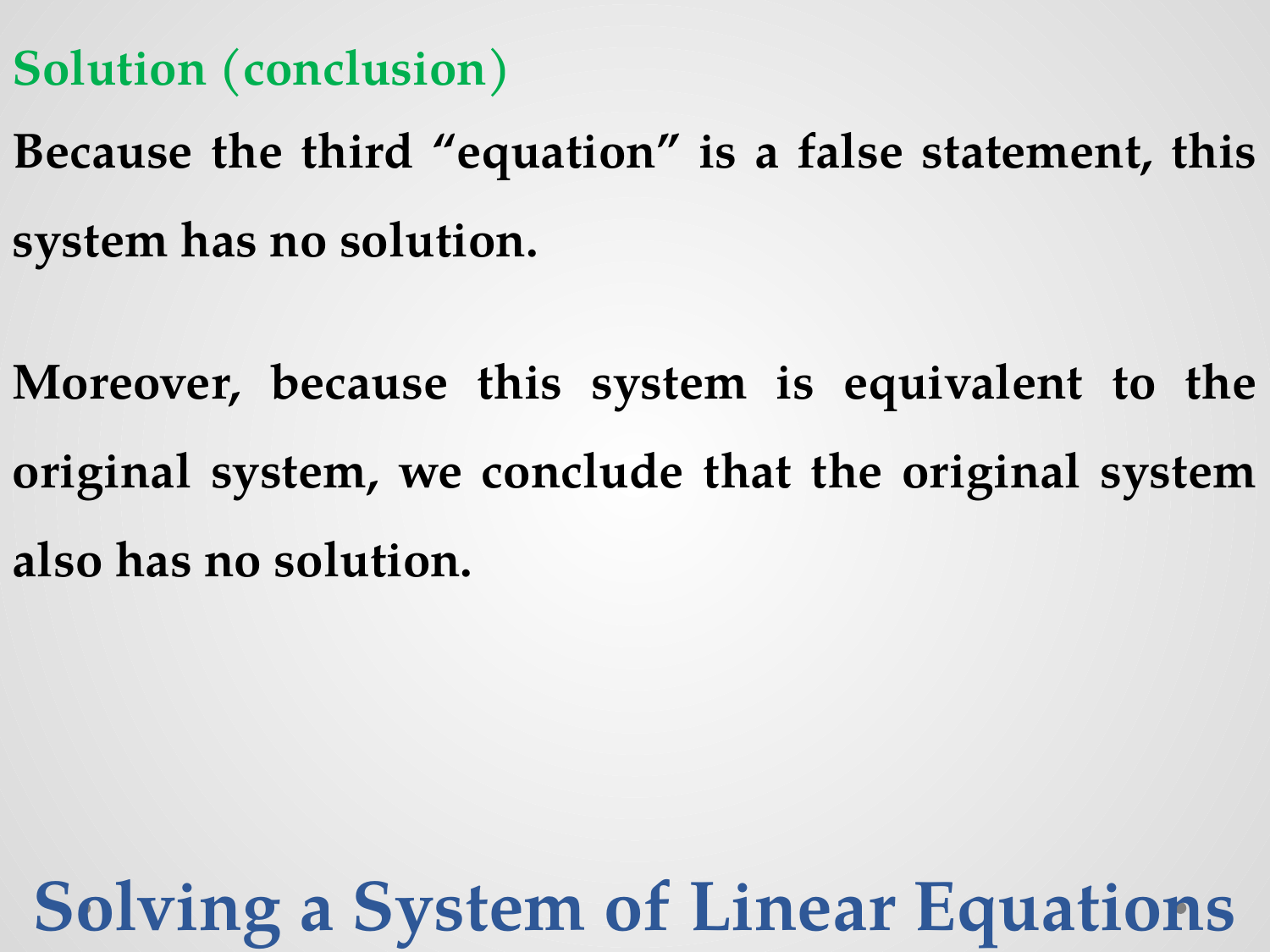

Solution (conclusion)
Because the third “equation” is a false statement, this system has no solution.
Moreover, because this system is equivalent to the original system, we conclude that the original system also has no solution.
Solving a System of Linear Equations